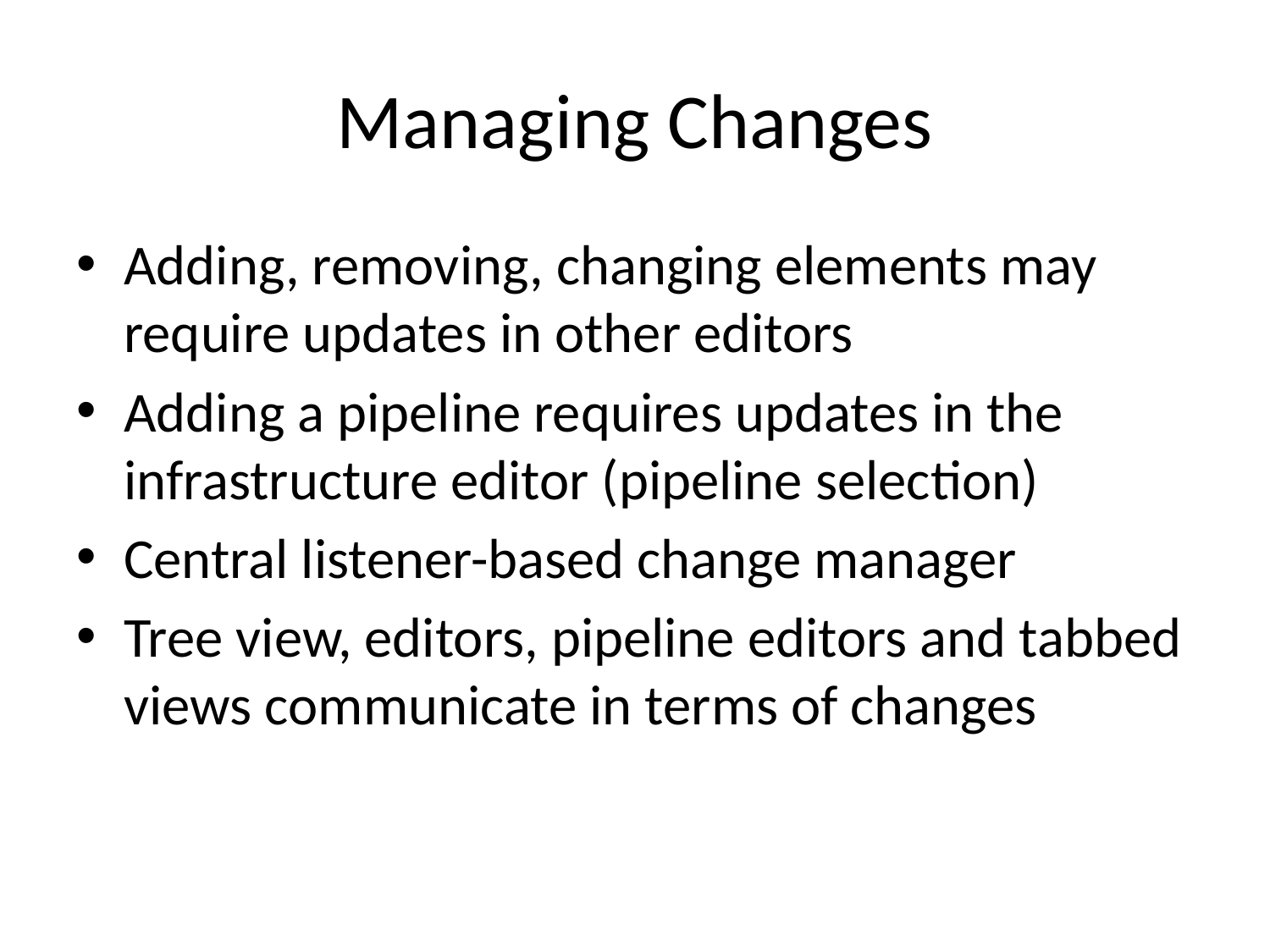

# Managing Changes
Adding, removing, changing elements may require updates in other editors
Adding a pipeline requires updates in the infrastructure editor (pipeline selection)
Central listener-based change manager
Tree view, editors, pipeline editors and tabbed views communicate in terms of changes